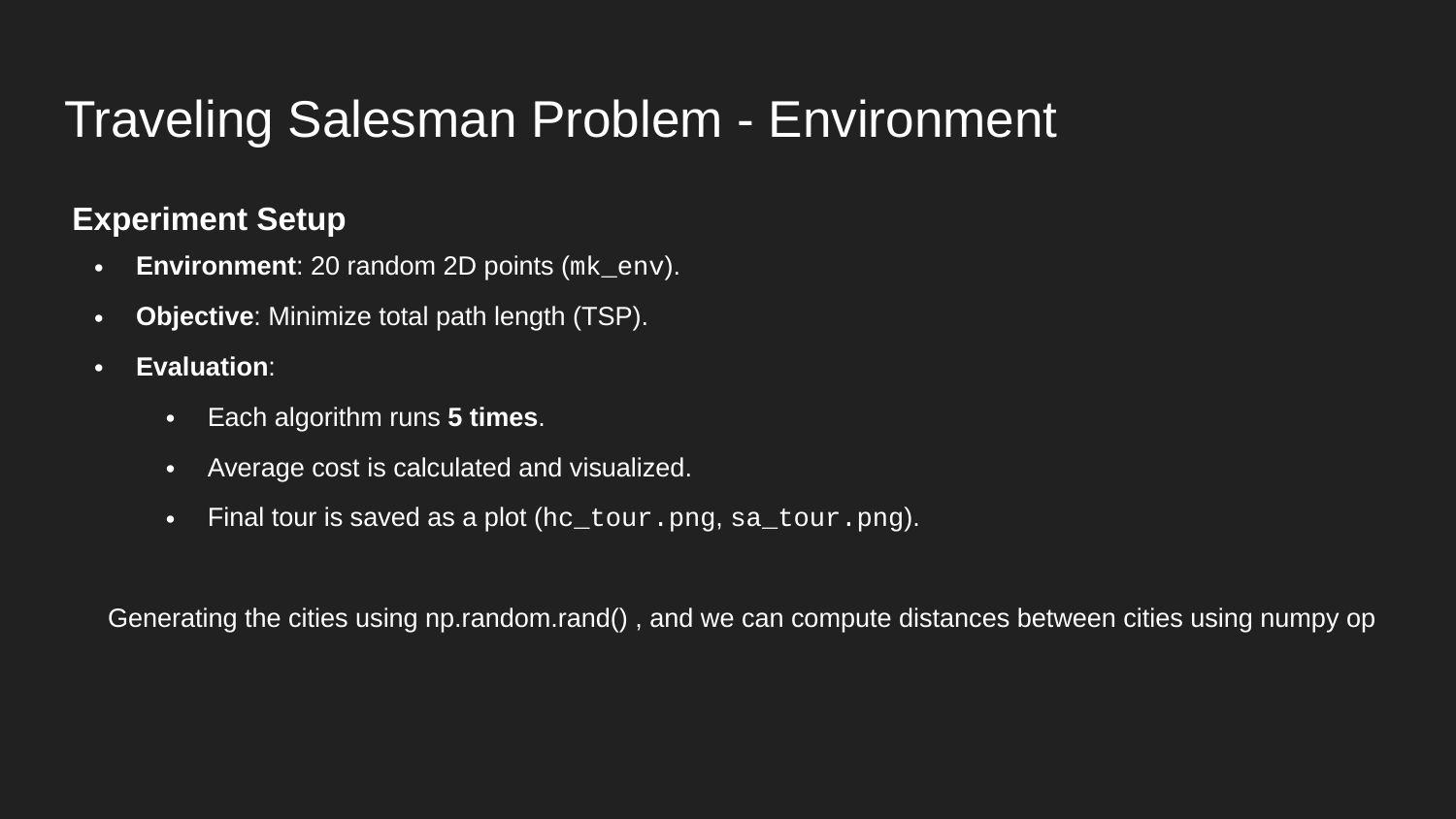

# Traveling Salesman Problem - Environment
 Experiment Setup
Environment: 20 random 2D points (mk_env).
Objective: Minimize total path length (TSP).
Evaluation:
Each algorithm runs 5 times.
Average cost is calculated and visualized.
Final tour is saved as a plot (hc_tour.png, sa_tour.png).

      Generating the cities using np.random.rand() , and we can compute distances between cities using numpy op